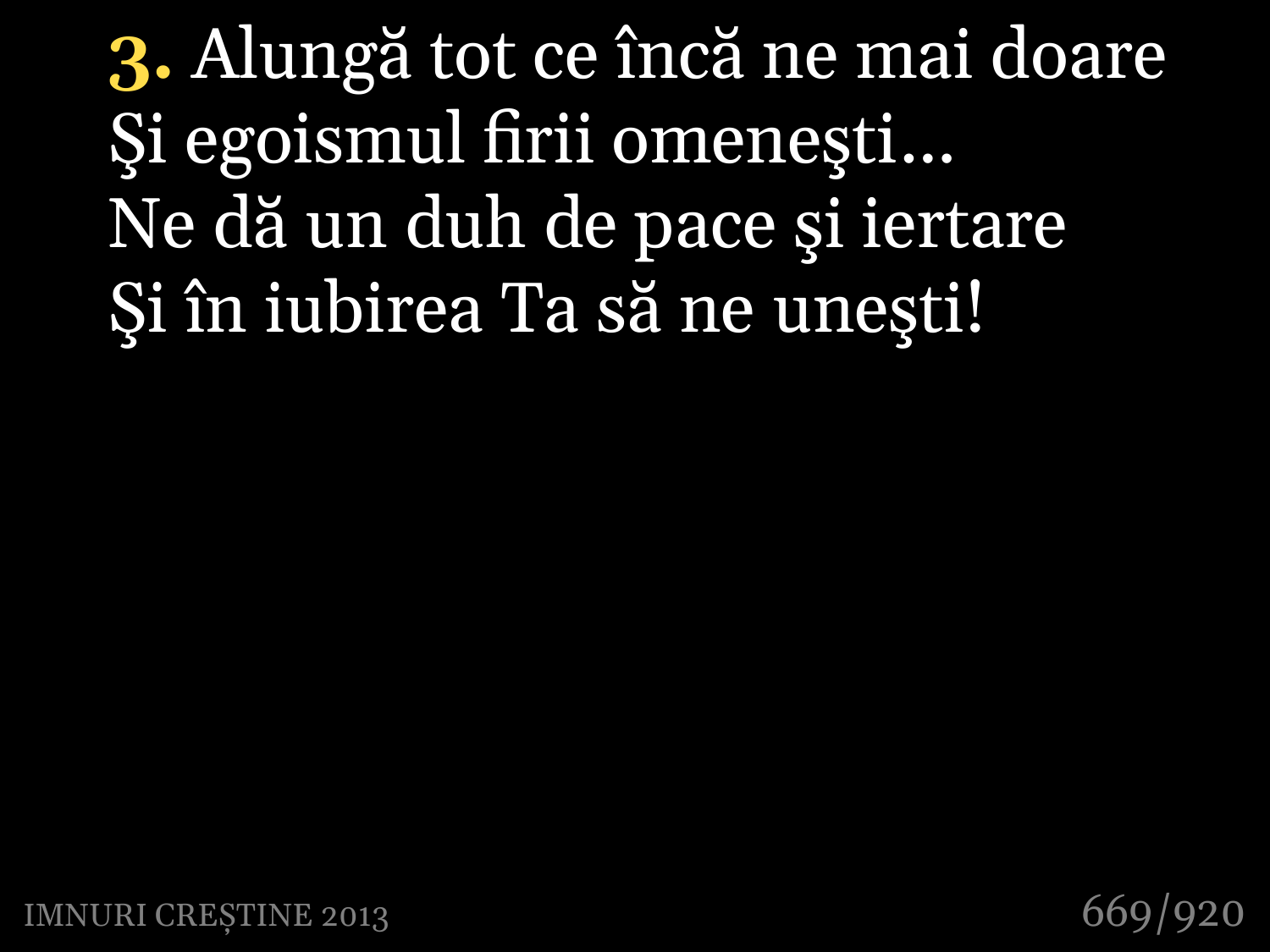

3. Alungă tot ce încă ne mai doare
Şi egoismul firii omeneşti…
Ne dă un duh de pace şi iertare
Şi în iubirea Ta să ne uneşti!
669/920
IMNURI CREȘTINE 2013